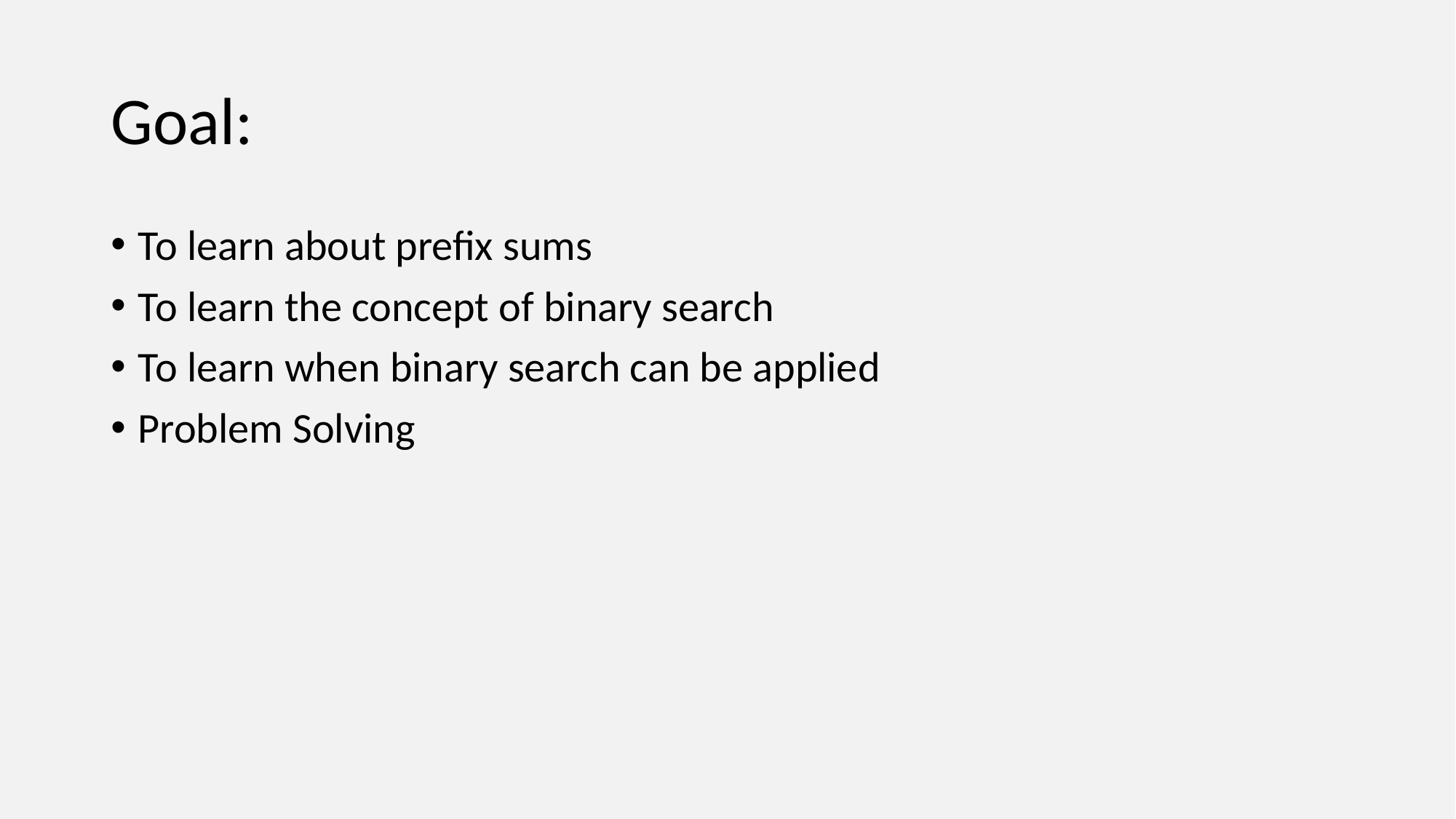

# Goal:
To learn about prefix sums
To learn the concept of binary search
To learn when binary search can be applied
Problem Solving